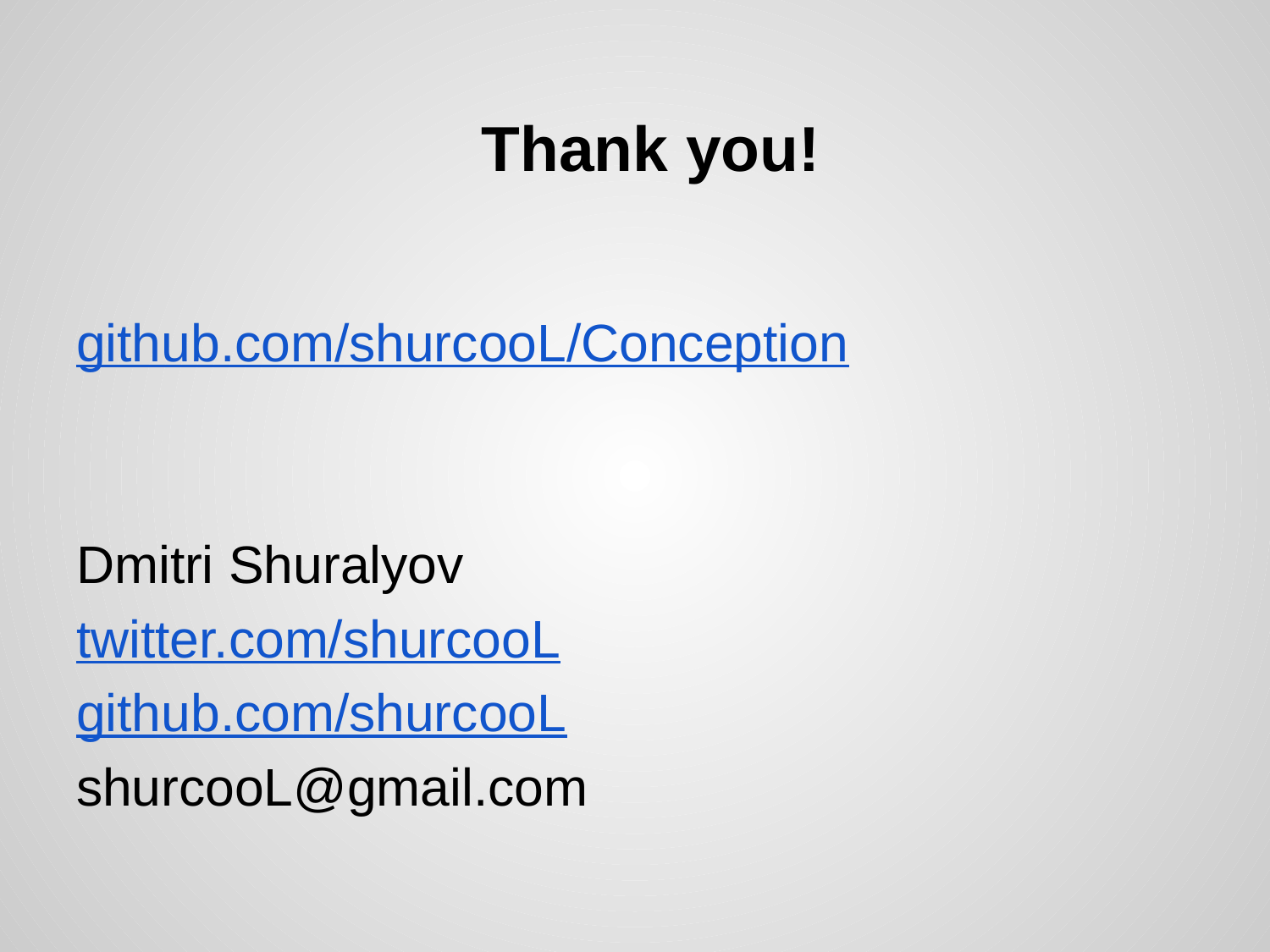

# Thank you!

github.com/shurcooL/Conception

Dmitri Shuralyov
twitter.com/shurcooL
github.com/shurcooL
shurcooL@gmail.com